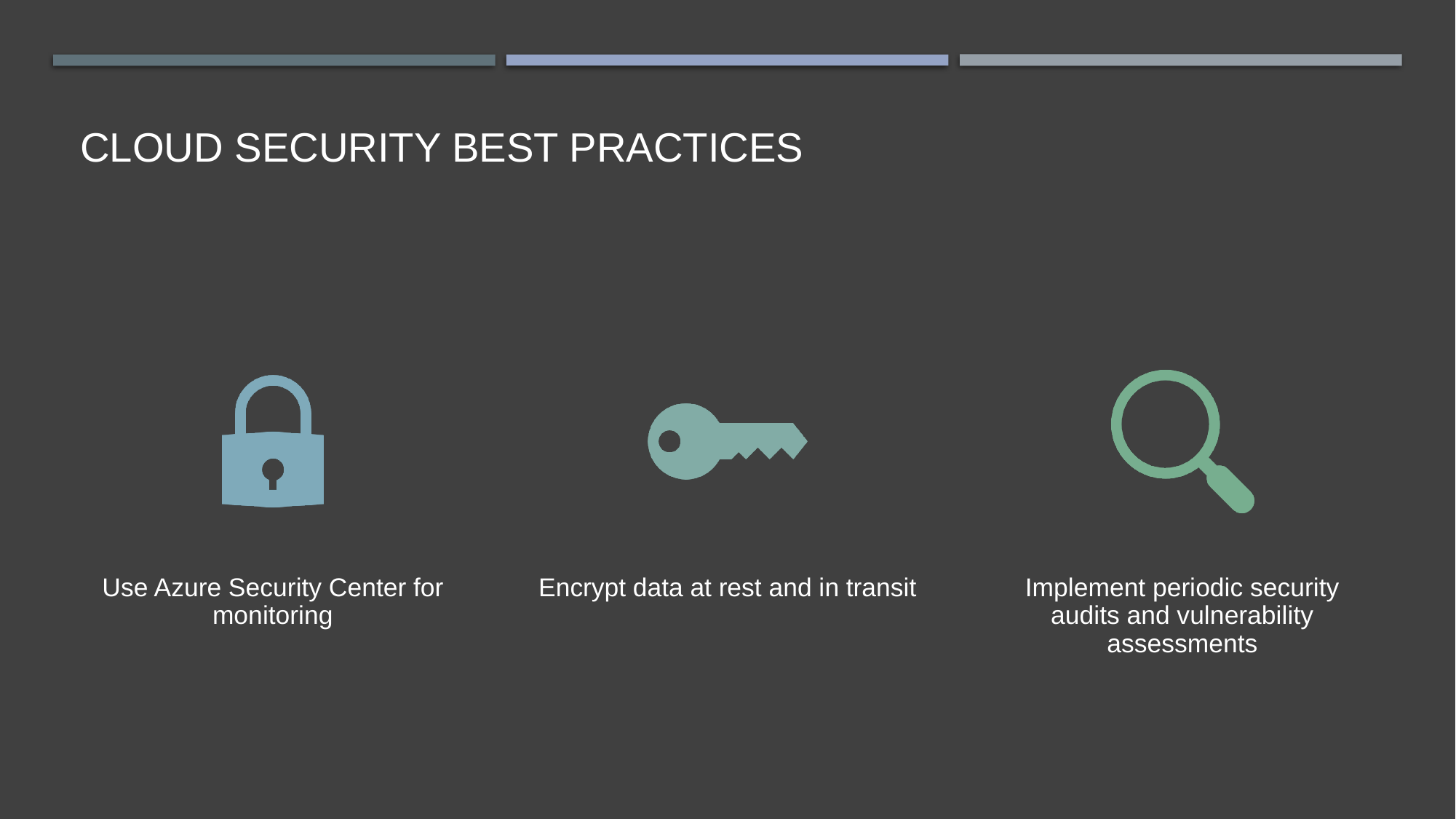

# Cloud Security Best Practices
Use Azure Security Center for monitoring
Encrypt data at rest and in transit
Implement periodic security audits and vulnerability assessments